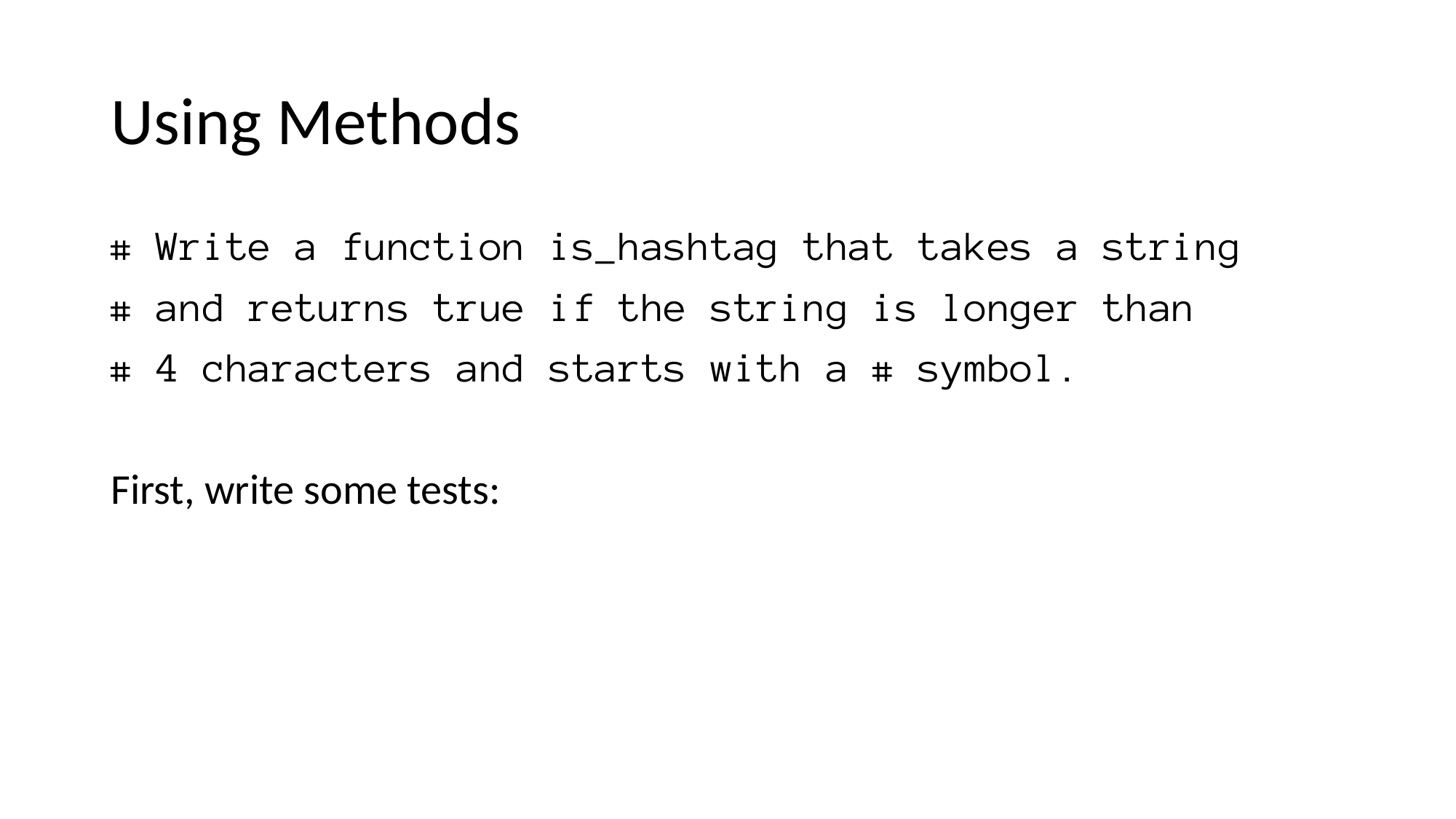

# Using Methods
# Write a function is_hashtag that takes a string
# and returns true if the string is longer than
# 4 characters and starts with a # symbol.

First, write some tests: